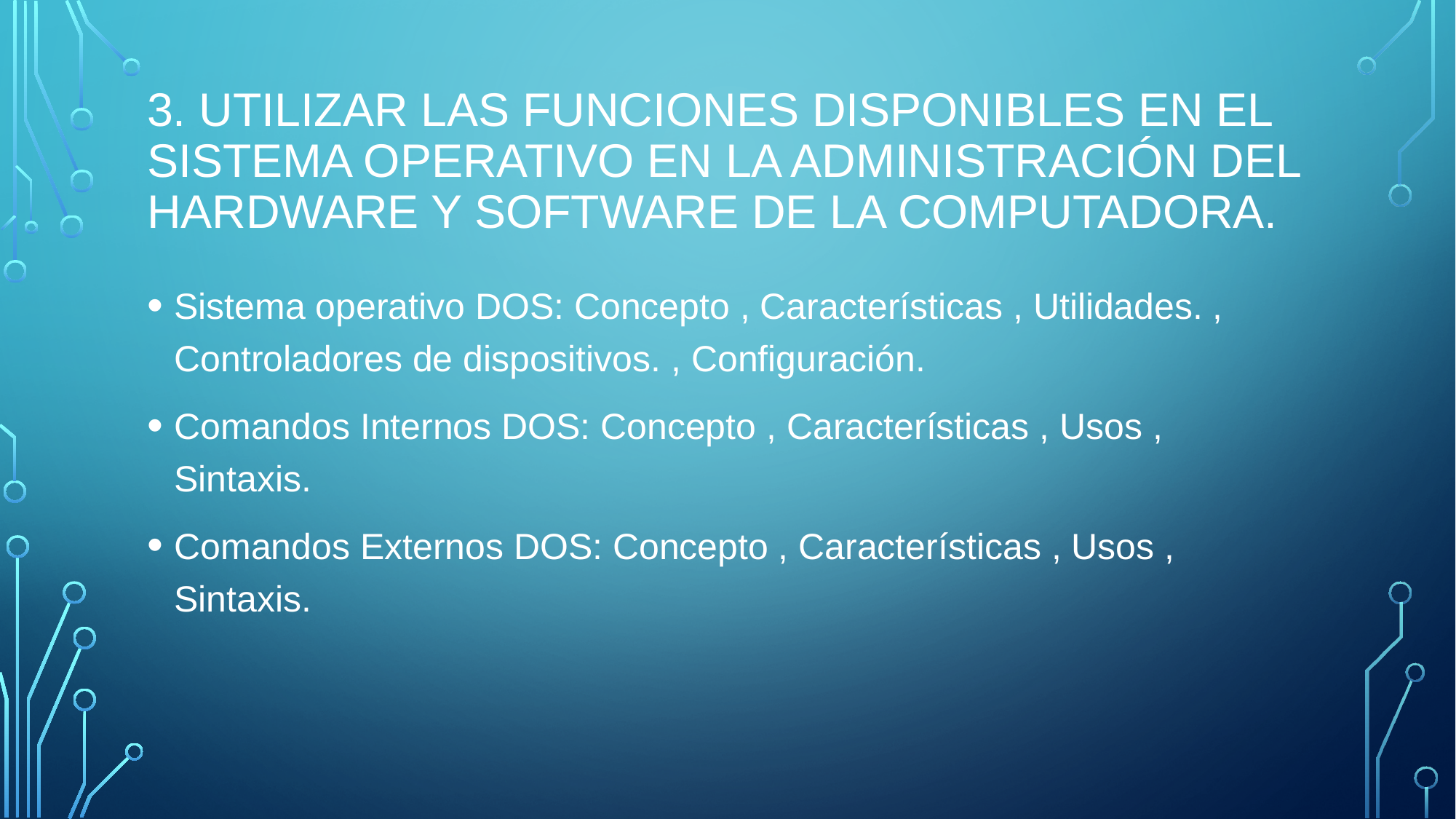

# 3. Utilizar las funciones disponibles en el sistema operativo en la administración del hardware y software de la computadora.
Sistema operativo DOS: Concepto , Características , Utilidades. , Controladores de dispositivos. , Configuración.
Comandos Internos DOS: Concepto , Características , Usos , Sintaxis.
Comandos Externos DOS: Concepto , Características , Usos , Sintaxis.